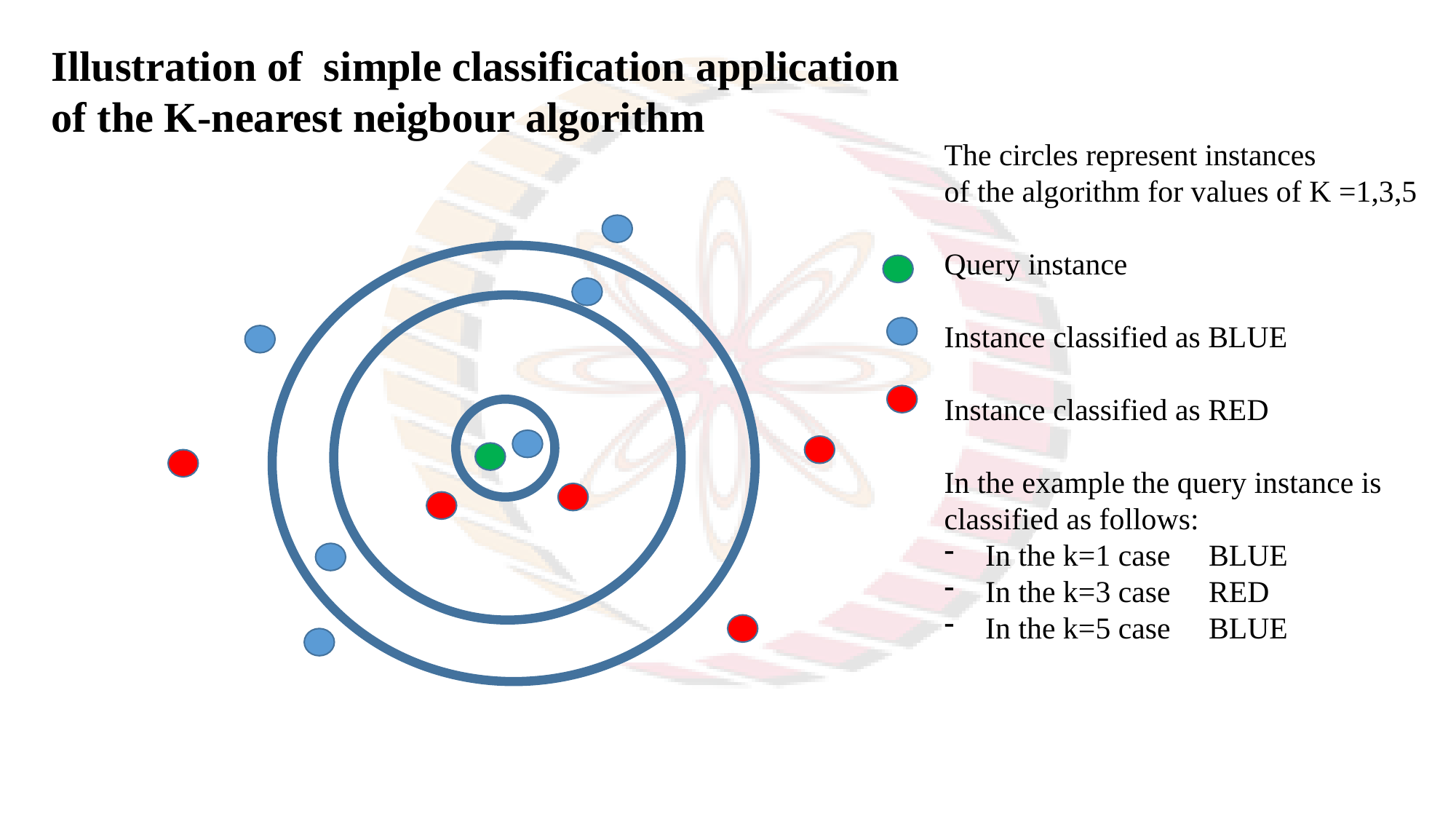

Illustration of  simple classification application
of the K-nearest neigbour algorithm
The circles represent instances
of the algorithm for values of K =1,3,5

Query instance

Instance classified as BLUE

Instance classified as RED

In the example the query instance is
classified as follows:
In the k=1 case     BLUE
In the k=3 case     RED
In the k=5 case     BLUE